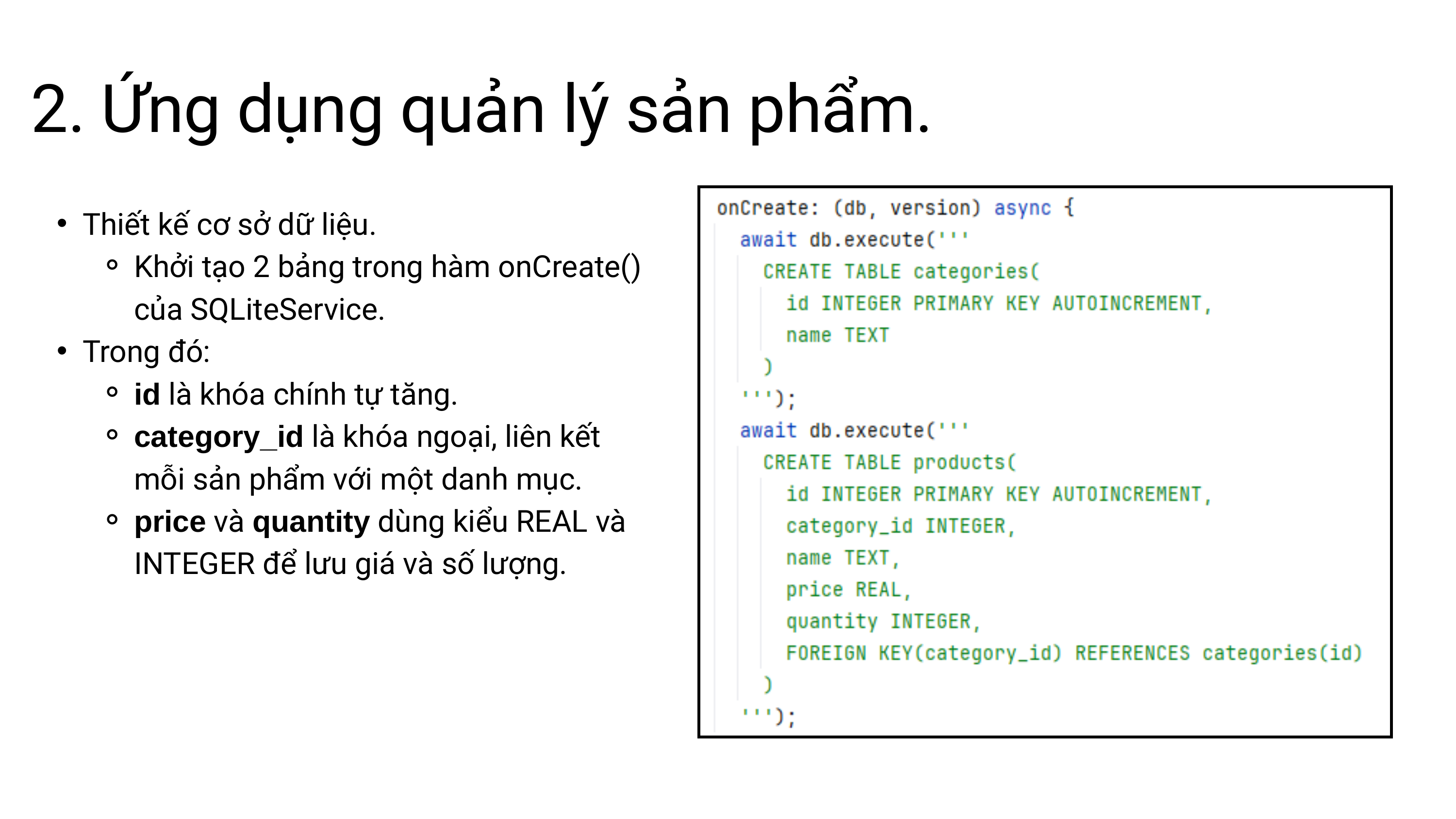

2. Ứng dụng quản lý sản phẩm.

Thiết kế cơ sở dữ liệu.
Khởi tạo 2 bảng trong hàm onCreate() của SQLiteService.
Trong đó:
id là khóa chính tự tăng.
category_id là khóa ngoại, liên kết mỗi sản phẩm với một danh mục.
price và quantity dùng kiểu REAL và INTEGER để lưu giá và số lượng.